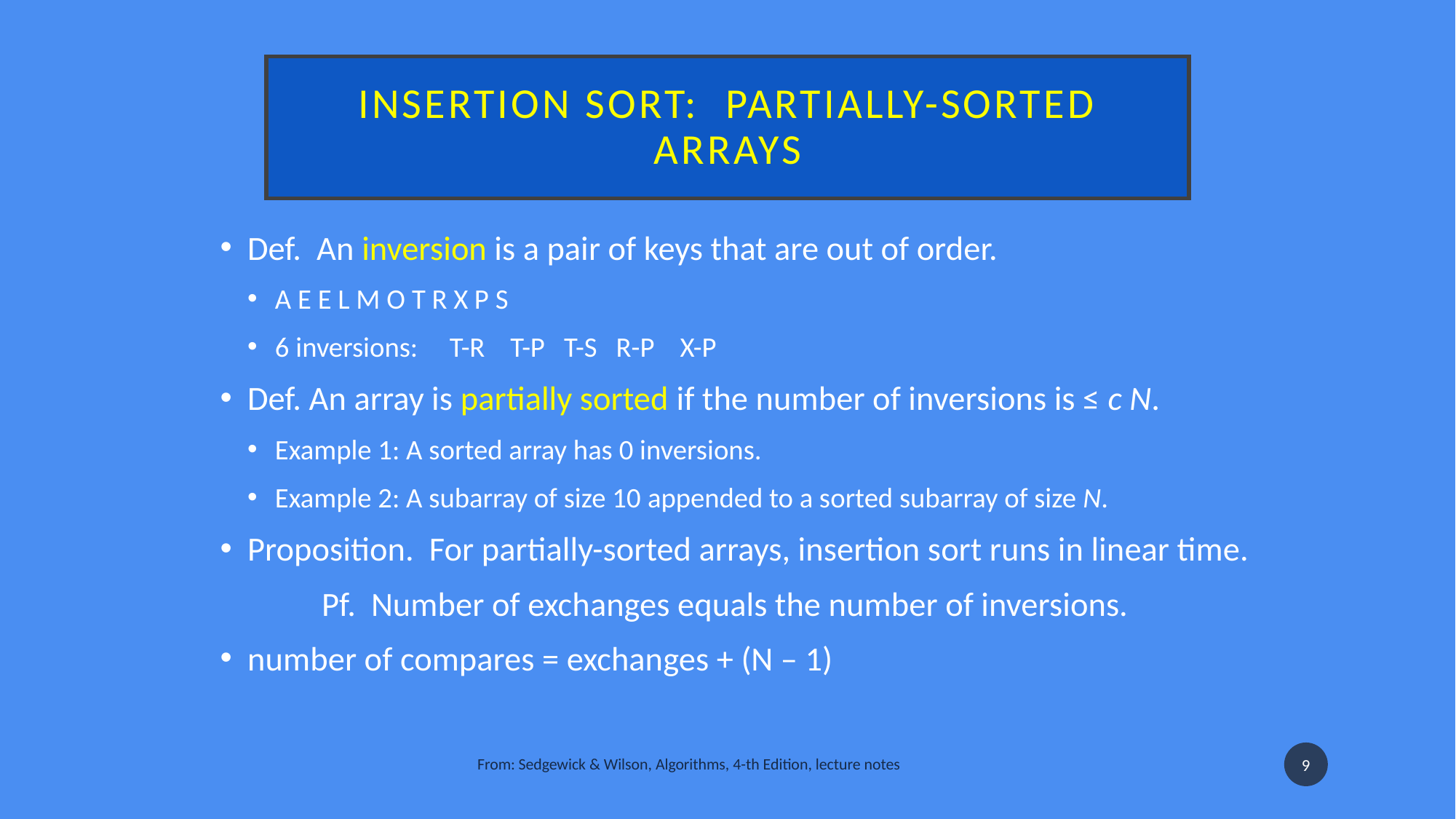

# Insertion sort:  partially-sorted arrays
Def.  An inversion is a pair of keys that are out of order.
A E E L M O T R X P S
6 inversions:     T-R    T-P   T-S   R-P    X-P
Def. An array is partially sorted if the number of inversions is ≤ c N.
Example 1: A sorted array has 0 inversions.
Example 2: A subarray of size 10 appended to a sorted subarray of size N.
Proposition.  For partially-sorted arrays, insertion sort runs in linear time.
	Pf.  Number of exchanges equals the number of inversions.
number of compares = exchanges + (N – 1)

9
From: Sedgewick & Wilson, Algorithms, 4-th Edition, lecture notes